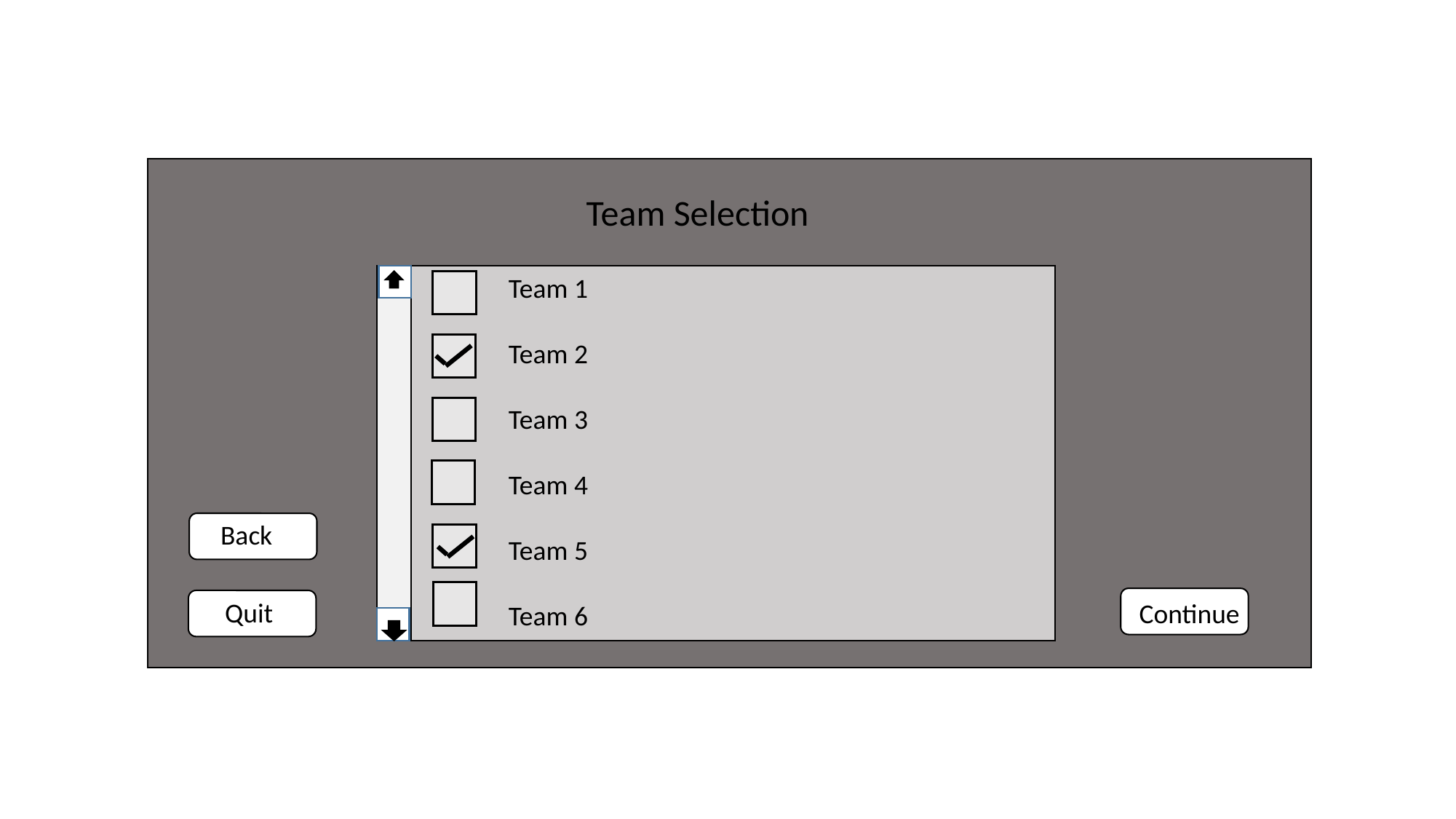

Team Selection
Team 1

Team 2

Team 3

Team 4

Team 5

Team 6

Back

Quit
Continue